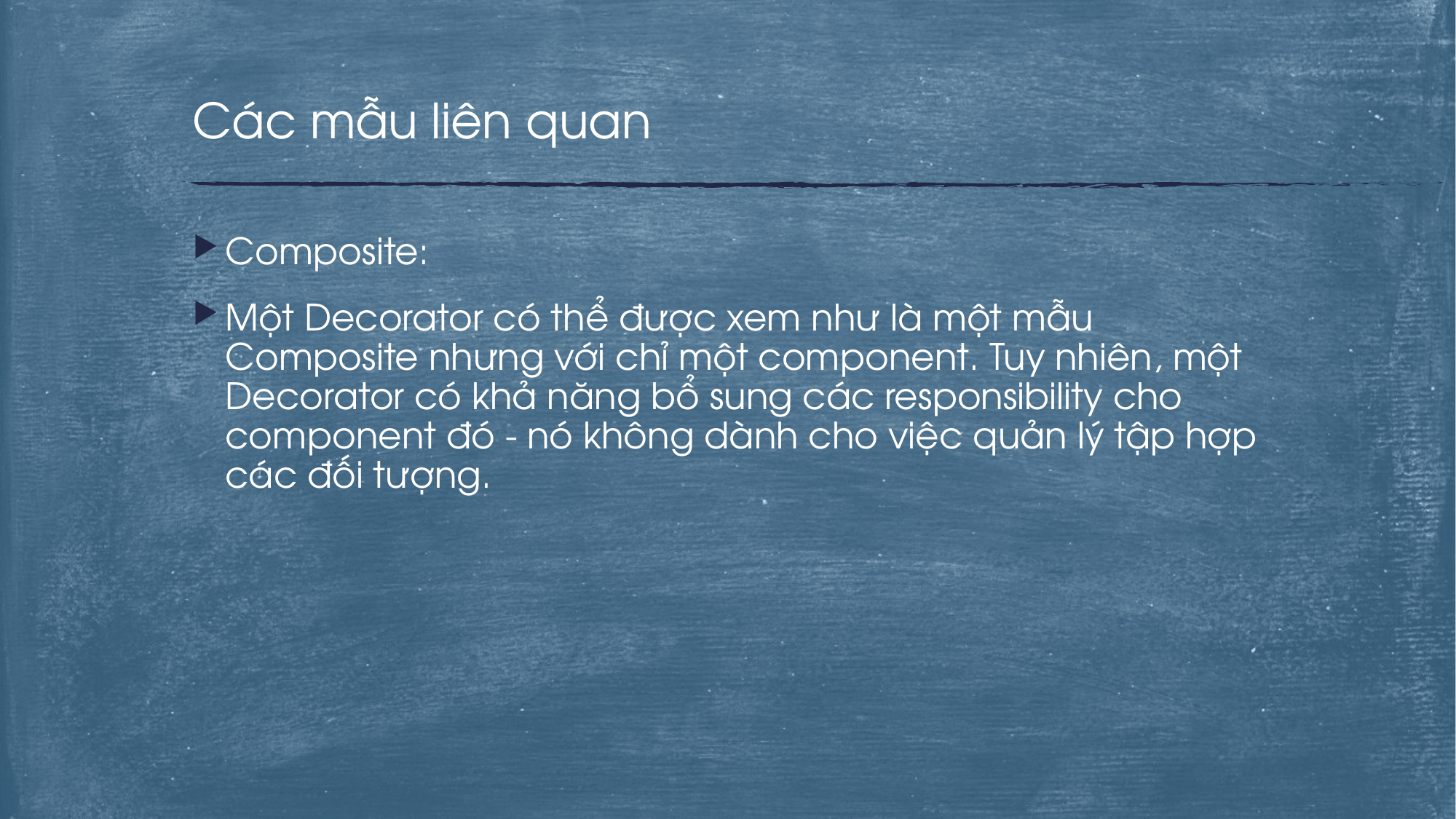

# Các mẫu liên quan
Composite:
Một Decorator có thể được xem như là một mẫu Composite nhưng với chỉ một component. Tuy nhiên, một Decorator có khả năng bổ sung các responsibility cho component đó - nó không dành cho việc quản lý tập hợp các đối tượng.